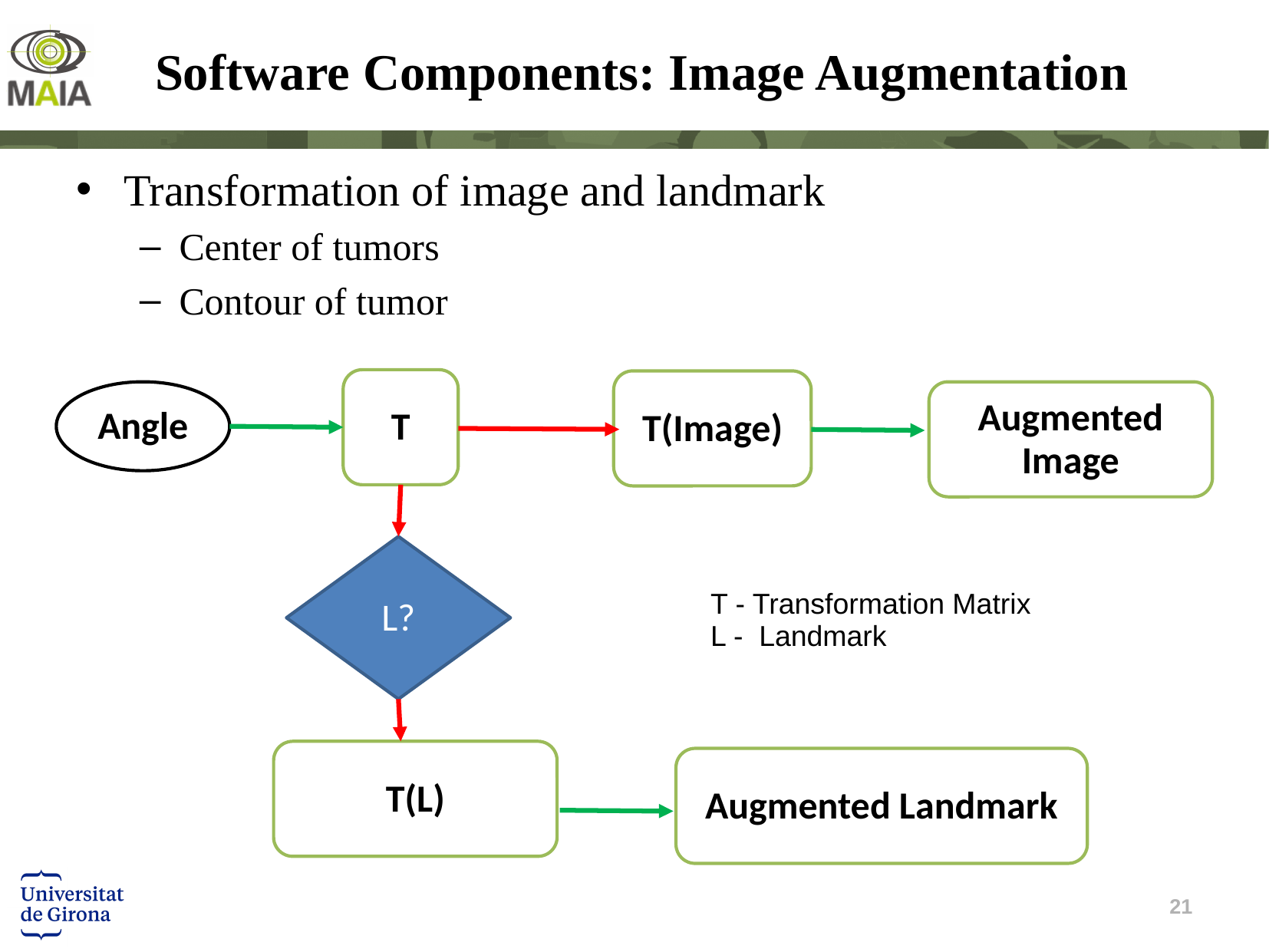

# Software Components: Image Augmentation
Transformation of image and landmark
Center of tumors
Contour of tumor

T
T(Image)
Angle
Augmented Image
L?
T - Transformation Matrix
L -  Landmark
T(L)
Augmented Landmark
21